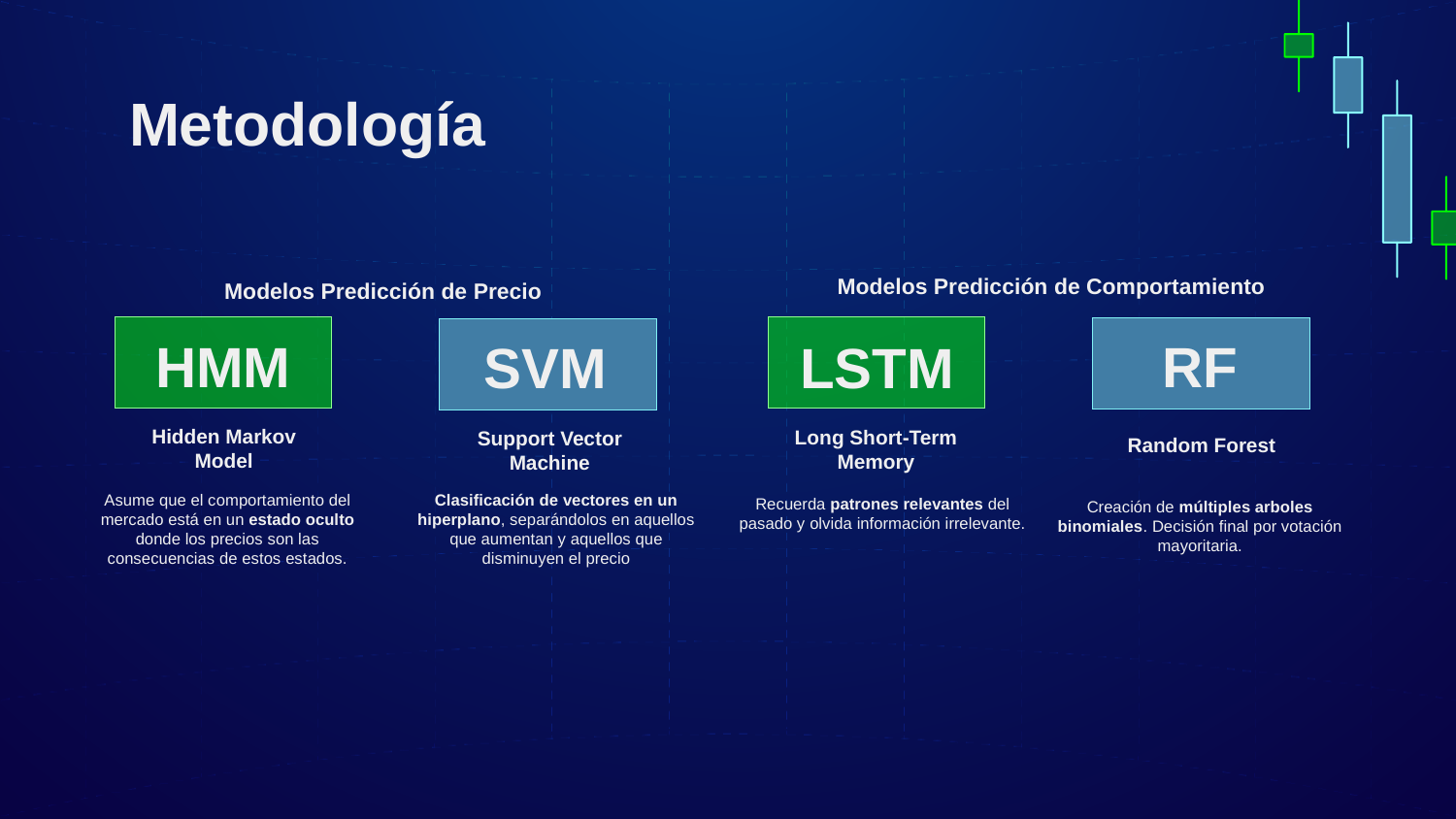

# Metodología
Modelos Predicción de Comportamiento
Modelos Predicción de Precio
HMM
RF
LSTM

SVM

Hidden Markov Model
Long Short-Term Memory
Support Vector Machine
Random Forest
Asume que el comportamiento del mercado está en un estado oculto donde los precios son las consecuencias de estos estados.
Clasificación de vectores en un hiperplano, separándolos en aquellos que aumentan y aquellos que disminuyen el precio
Recuerda patrones relevantes del pasado y olvida información irrelevante.
Creación de múltiples arboles binomiales. Decisión final por votación mayoritaria.